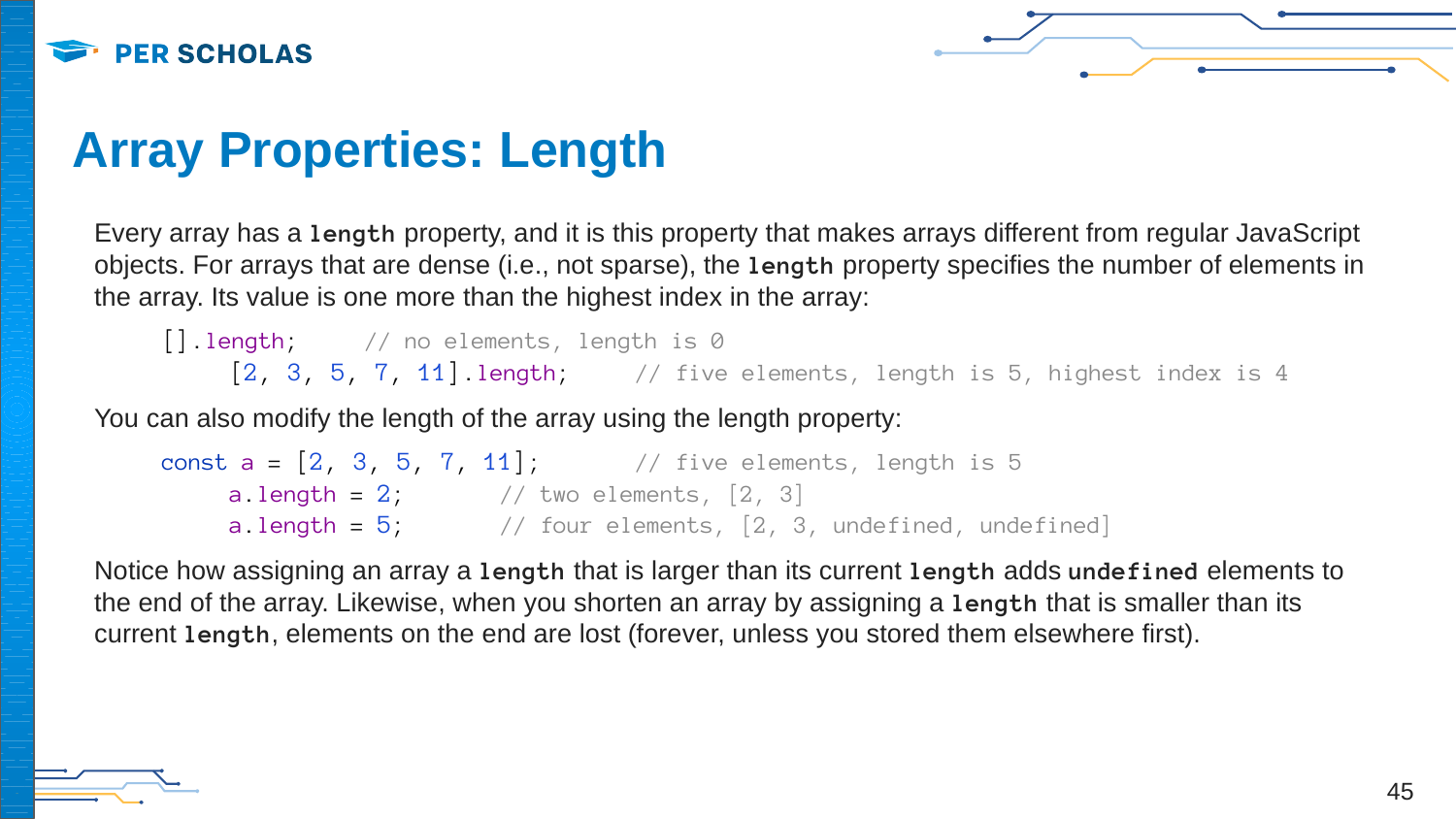

# Array Properties: Length
Every array has a length property, and it is this property that makes arrays different from regular JavaScript objects. For arrays that are dense (i.e., not sparse), the length property specifies the number of elements in the array. Its value is one more than the highest index in the array:
[].length; 				// no elements, length is 0
	[2, 3, 5, 7, 11].length; 	// five elements, length is 5, highest index is 4
You can also modify the length of the array using the length property:
const a = [2, 3, 5, 7, 11]; 	// five elements, length is 5
	a.length = 2;				// two elements, [2, 3]
	a.length = 5;				// four elements, [2, 3, undefined, undefined]
Notice how assigning an array a length that is larger than its current length adds undefined elements to the end of the array. Likewise, when you shorten an array by assigning a length that is smaller than its current length, elements on the end are lost (forever, unless you stored them elsewhere first).
45